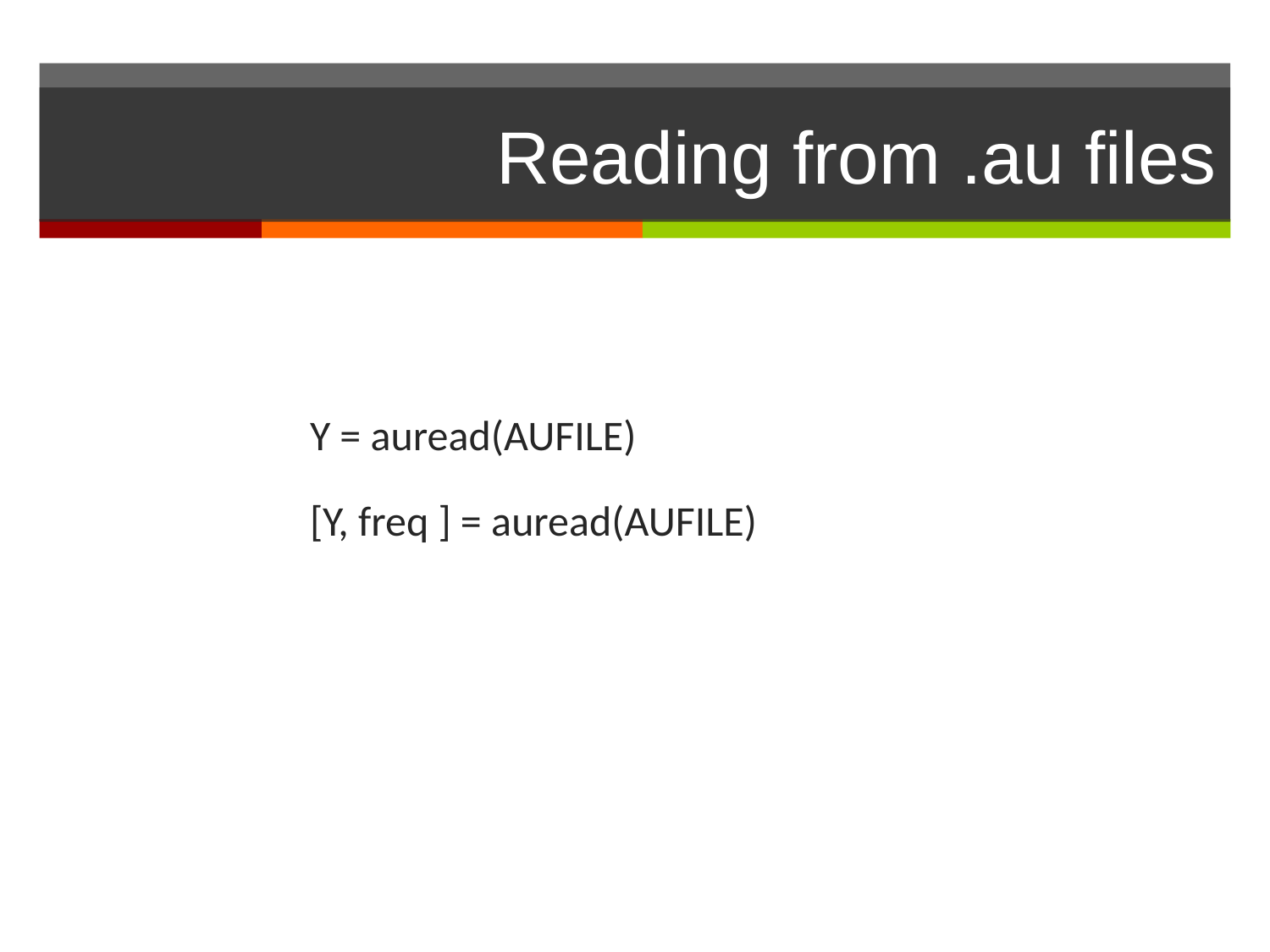

# Reading from .au files
Y = auread(AUFILE)
[Y, freq ] = auread(AUFILE)